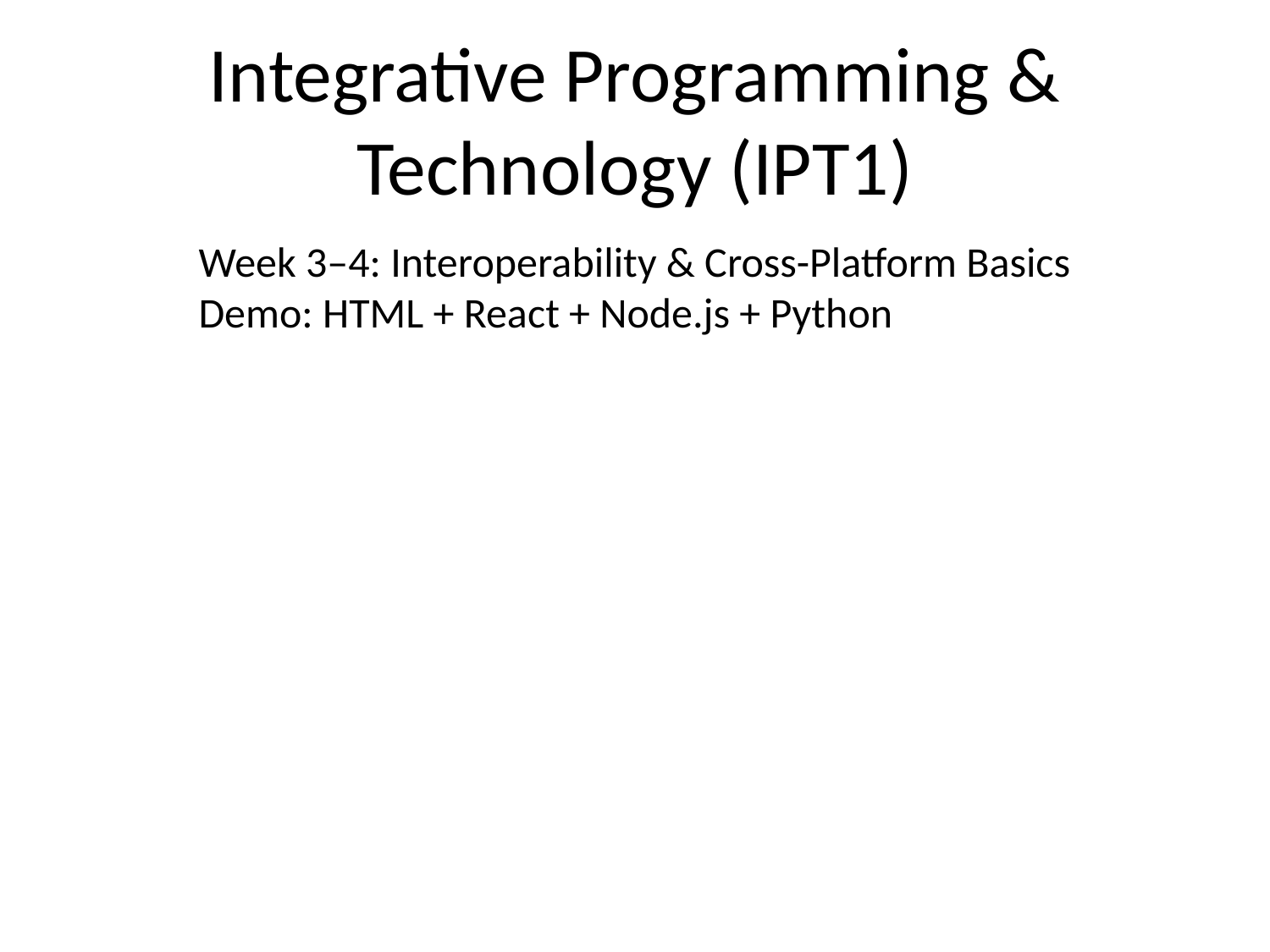

# Integrative Programming & Technology (IPT1)

Week 3–4: Interoperability & Cross-Platform Basics
Demo: HTML + React + Node.js + Python